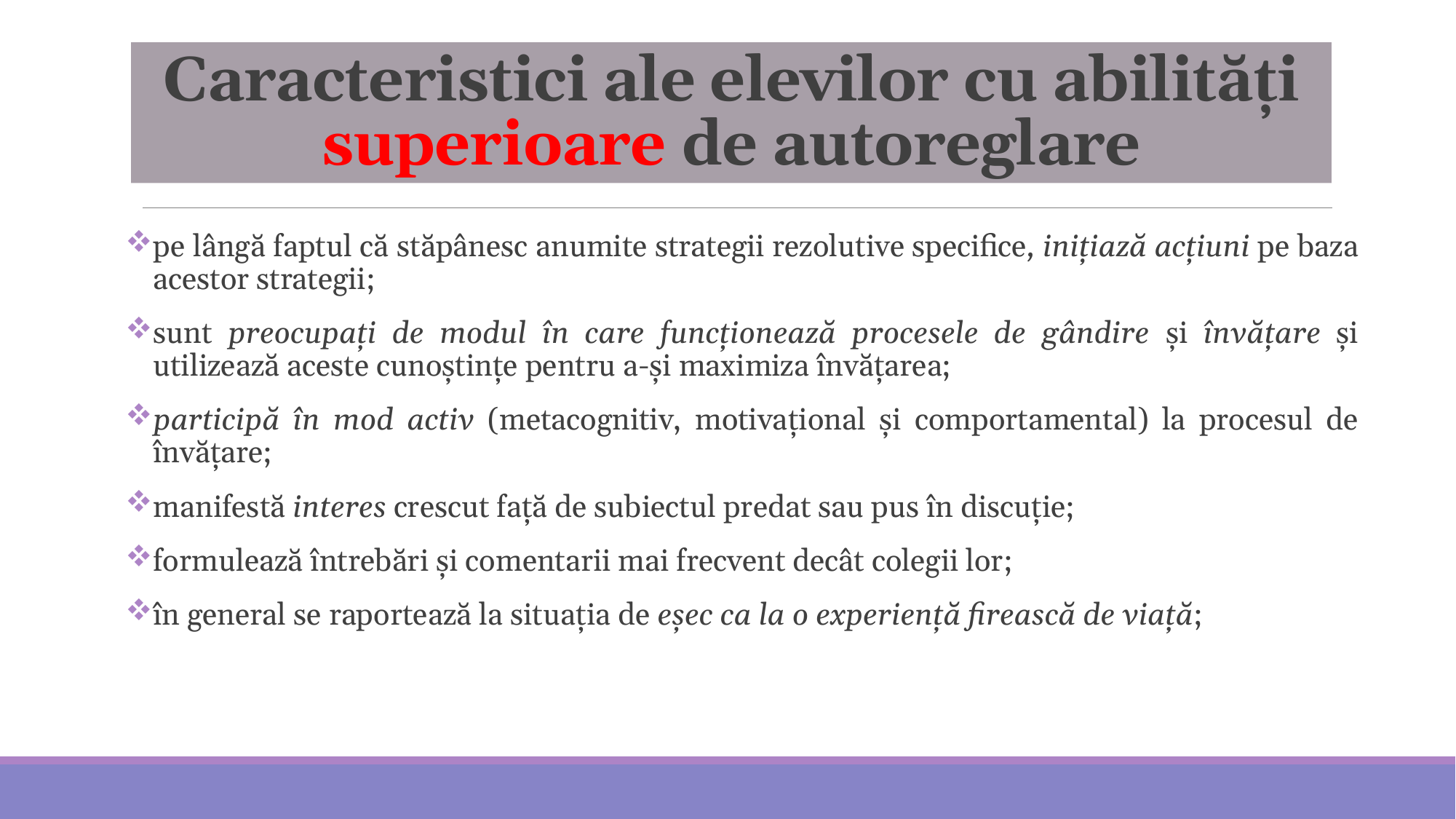

# Caracteristici ale elevilor cu abilităţi superioare de autoreglare
pe lângă faptul că stăpânesc anumite strategii rezolutive specifice, iniţiază acţiuni pe baza acestor strategii;
sunt preocupaţi de modul în care funcţionează procesele de gândire şi învăţare şi utilizează aceste cunoştinţe pentru a-şi maximiza învăţarea;
participă în mod activ (metacognitiv, motivaţional şi comportamental) la procesul de învăţare;
manifestă interes crescut faţă de subiectul predat sau pus în discuţie;
formulează întrebări şi comentarii mai frecvent decât colegii lor;
în general se raportează la situaţia de eşec ca la o experienţă firească de viaţă;